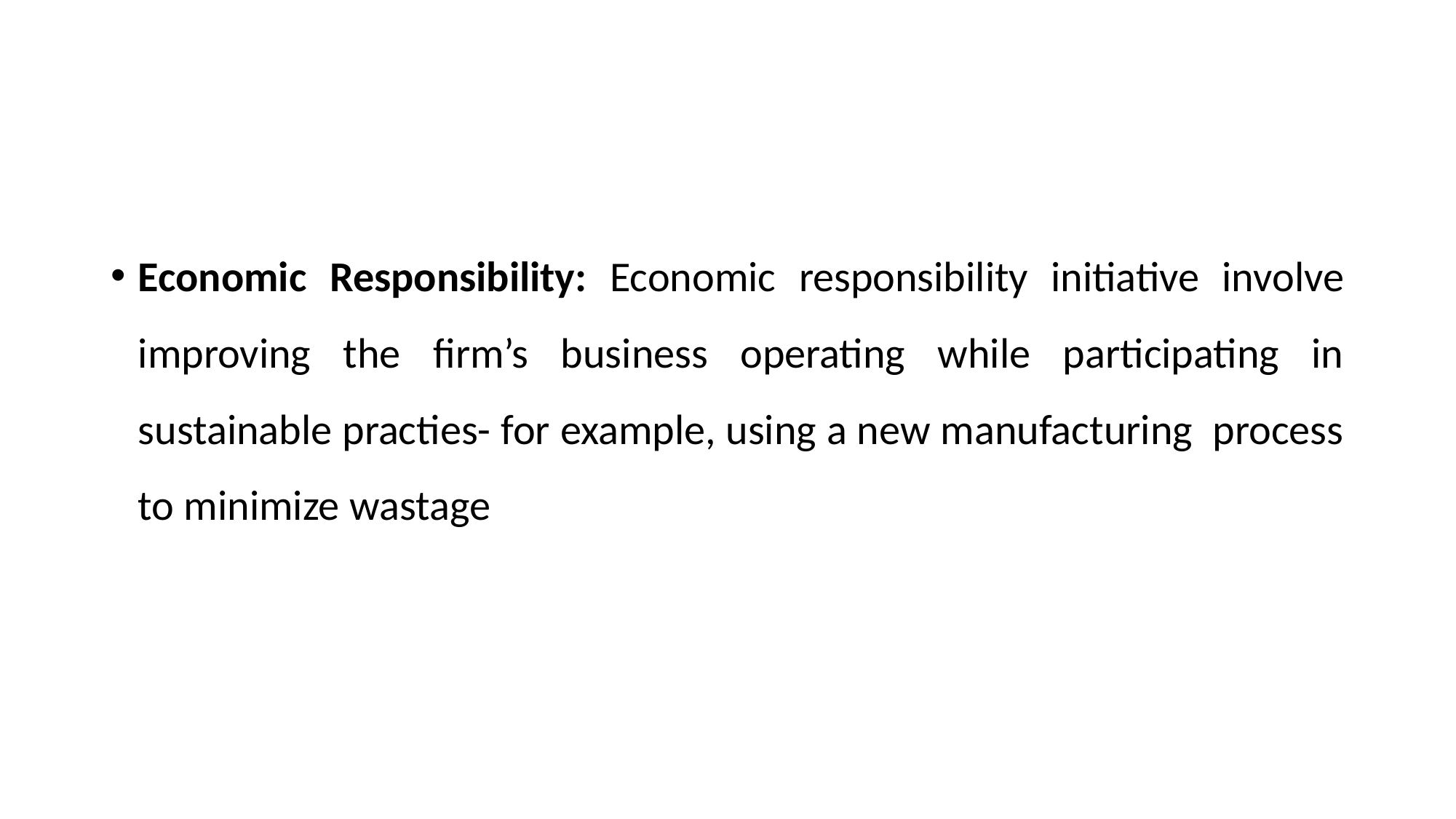

#
Economic Responsibility: Economic responsibility initiative involve improving the firm’s business operating while participating in sustainable practies- for example, using a new manufacturing  process to minimize wastage